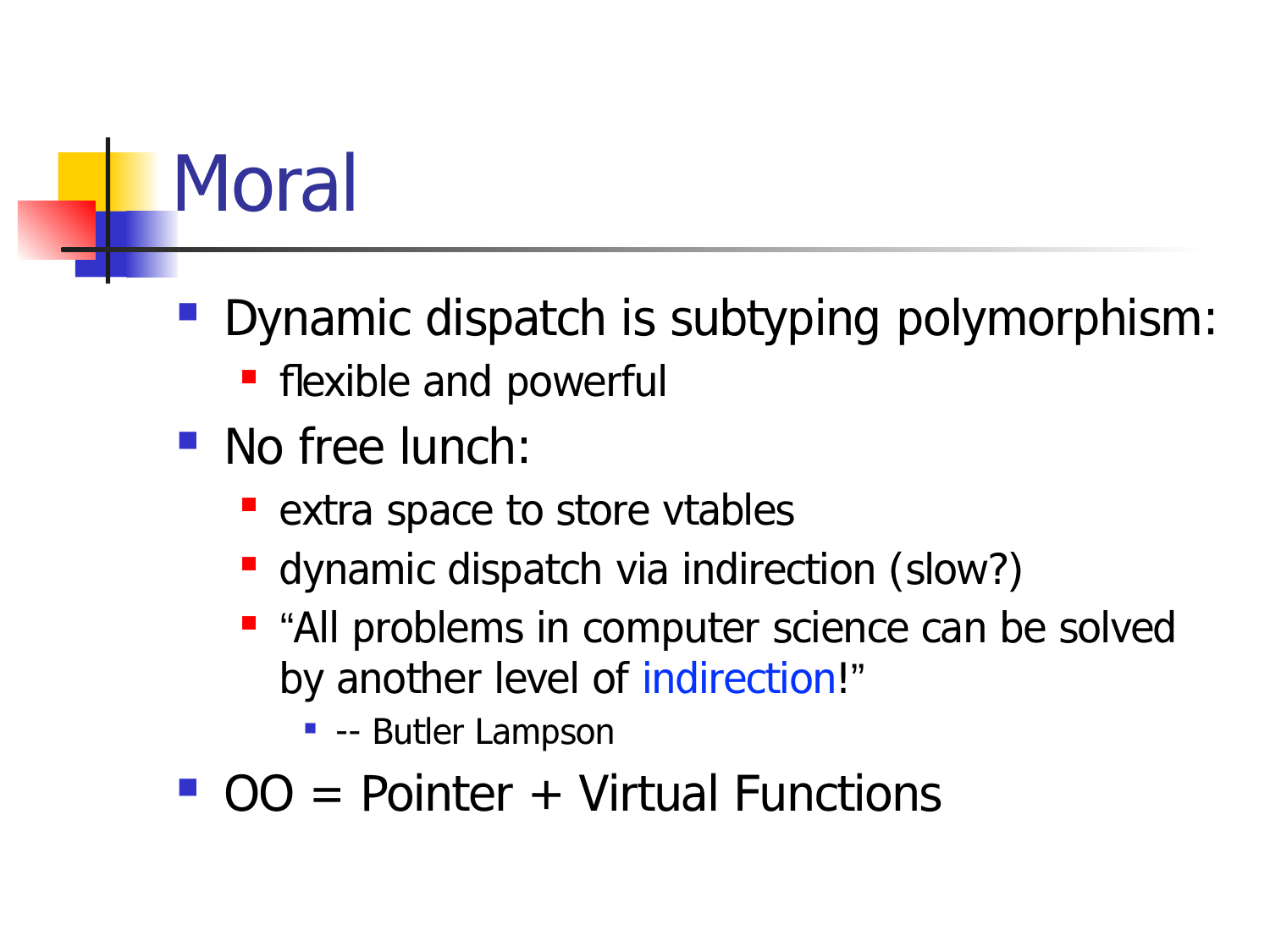

# Moral
Dynamic dispatch is subtyping polymorphism:
flexible and powerful
No free lunch:
extra space to store vtables
dynamic dispatch via indirection (slow?)
“All problems in computer science can be solved by another level of indirection!”
-- Butler Lampson
OO = Pointer + Virtual Functions